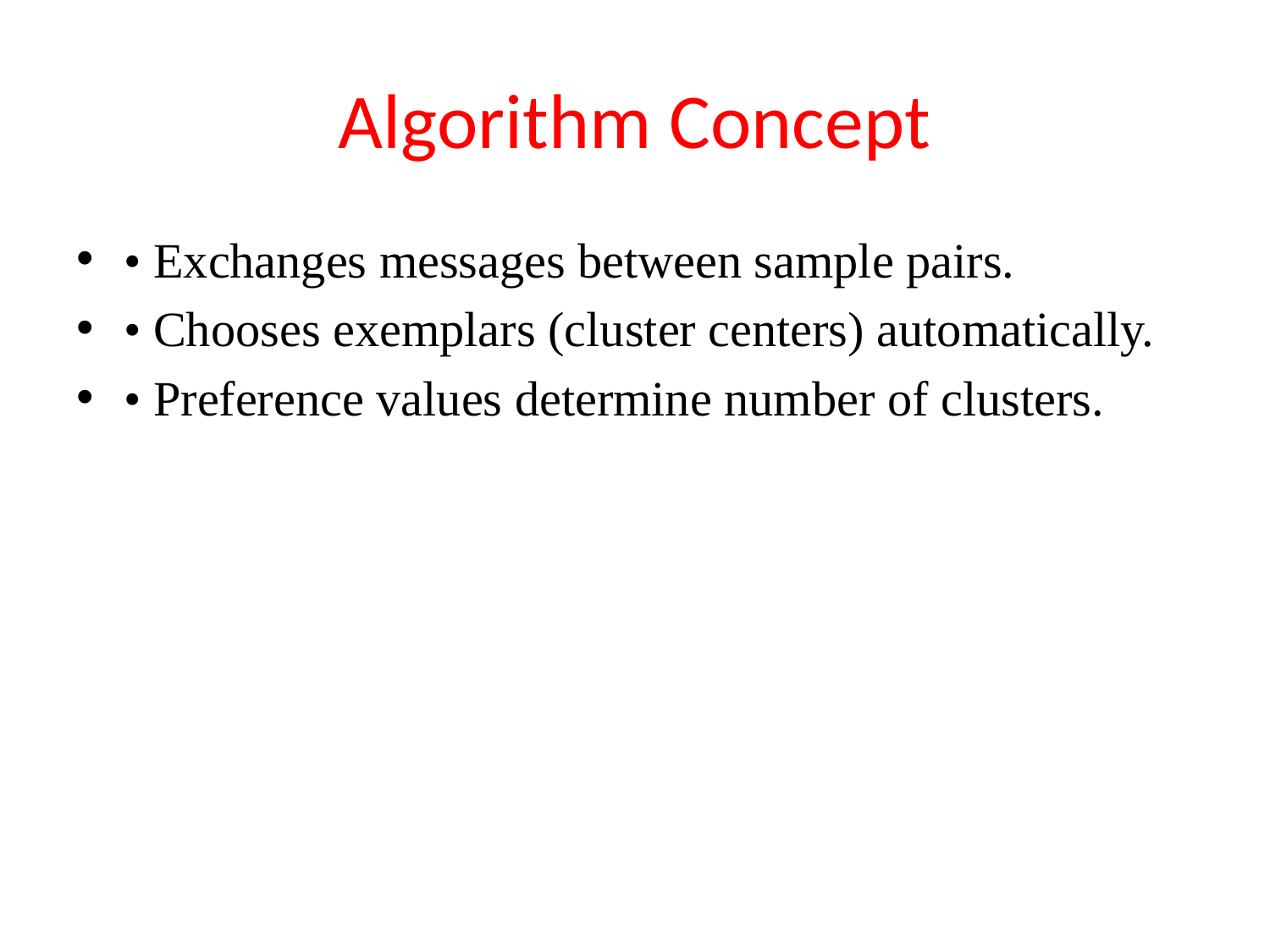

# Algorithm Concept
• Exchanges messages between sample pairs.
• Chooses exemplars (cluster centers) automatically.
• Preference values determine number of clusters.